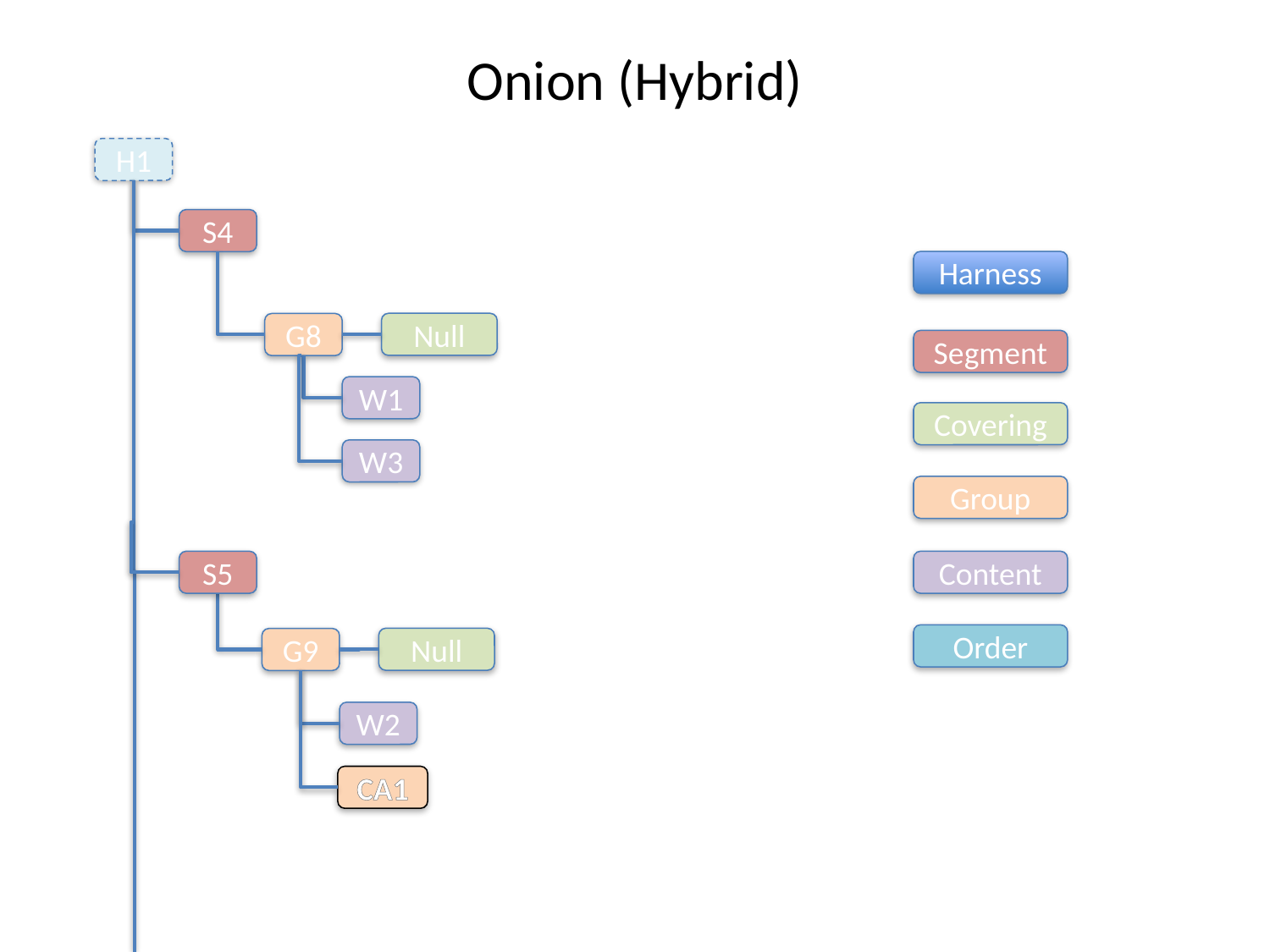

# Onion (Hybrid)
H1
S4
Harness
Null
G8
Segment
W1
Covering
W3
Group
S5
Content
Order
Null
G9
W2
CA1